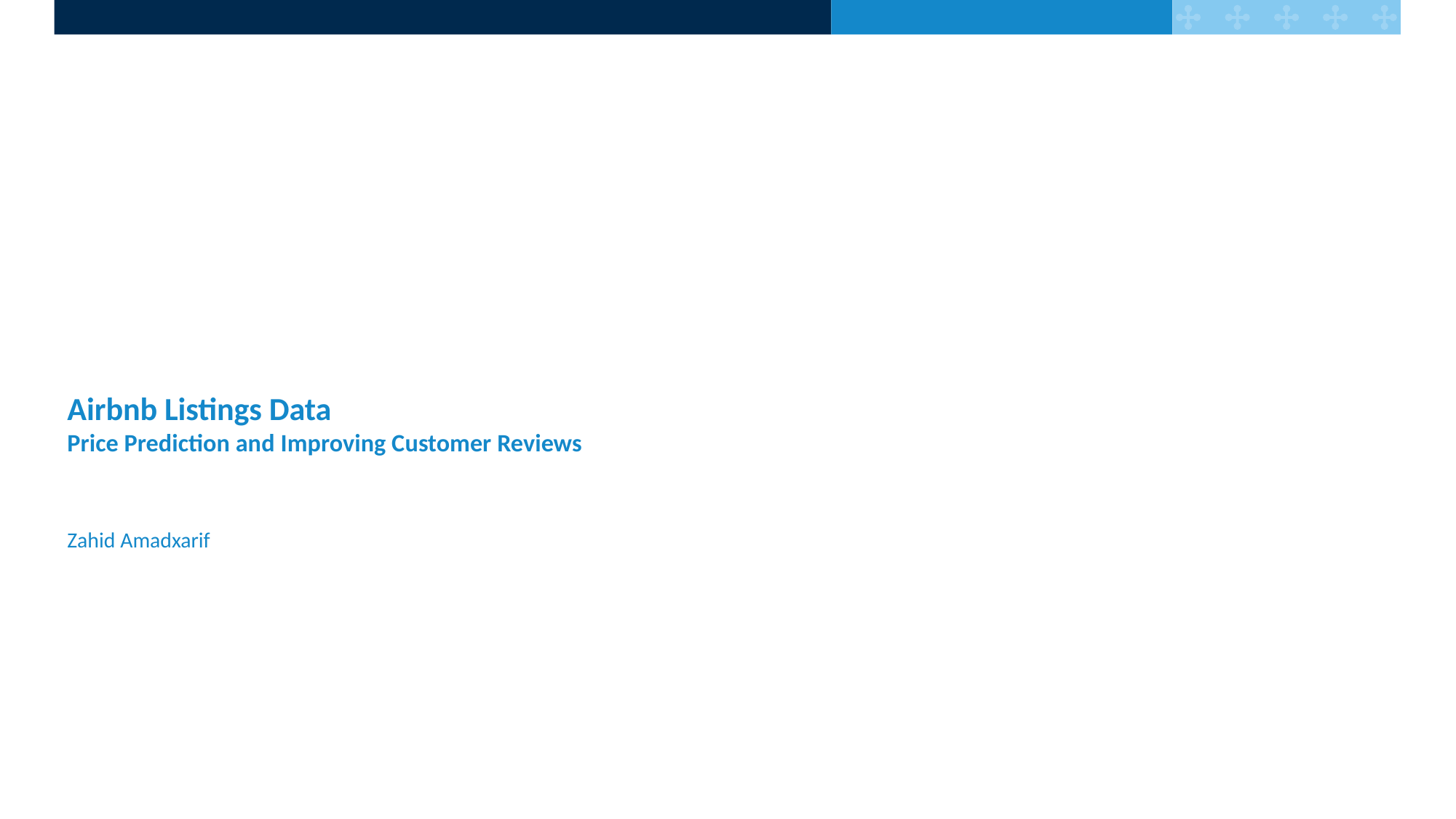

# Airbnb Listings Data Price Prediction and Improving Customer Reviews Zahid Amadxarif